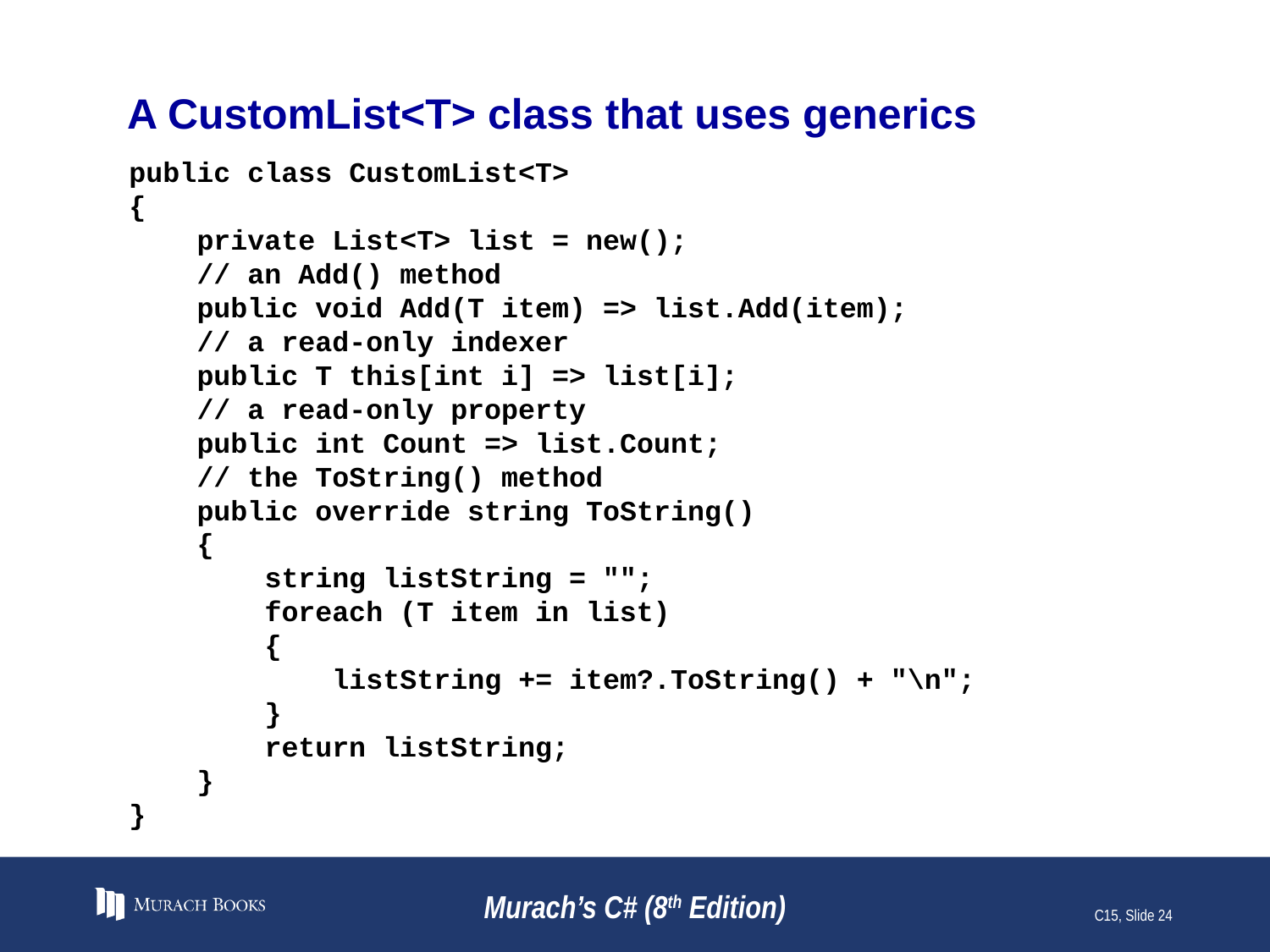

# A CustomList<T> class that uses generics
public class CustomList<T>
{
    private List<T> list = new();
    // an Add() method
    public void Add(T item) => list.Add(item);
    // a read-only indexer
    public T this[int i] => list[i];
    // a read-only property
    public int Count => list.Count;
    // the ToString() method
    public override string ToString()
    {
        string listString = "";
        foreach (T item in list)
        {
            listString += item?.ToString() + "\n";
        }
        return listString;
    }
}

Murach’s C# (8th Edition)

C15, Slide 24